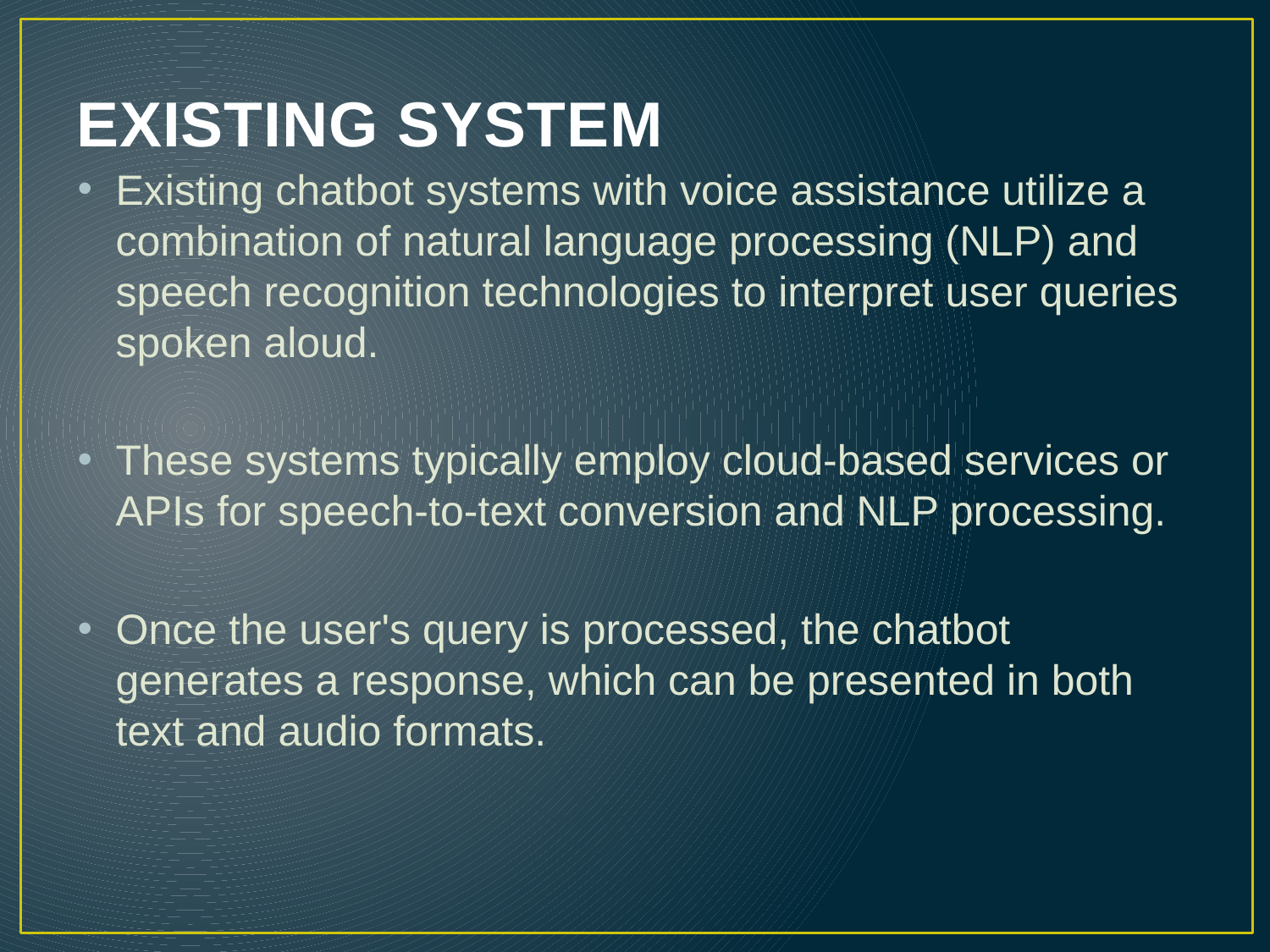

# EXISTING SYSTEM
Existing chatbot systems with voice assistance utilize a combination of natural language processing (NLP) and speech recognition technologies to interpret user queries spoken aloud.

These systems typically employ cloud-based services or APIs for speech-to-text conversion and NLP processing.

Once the user's query is processed, the chatbot generates a response, which can be presented in both text and audio formats.